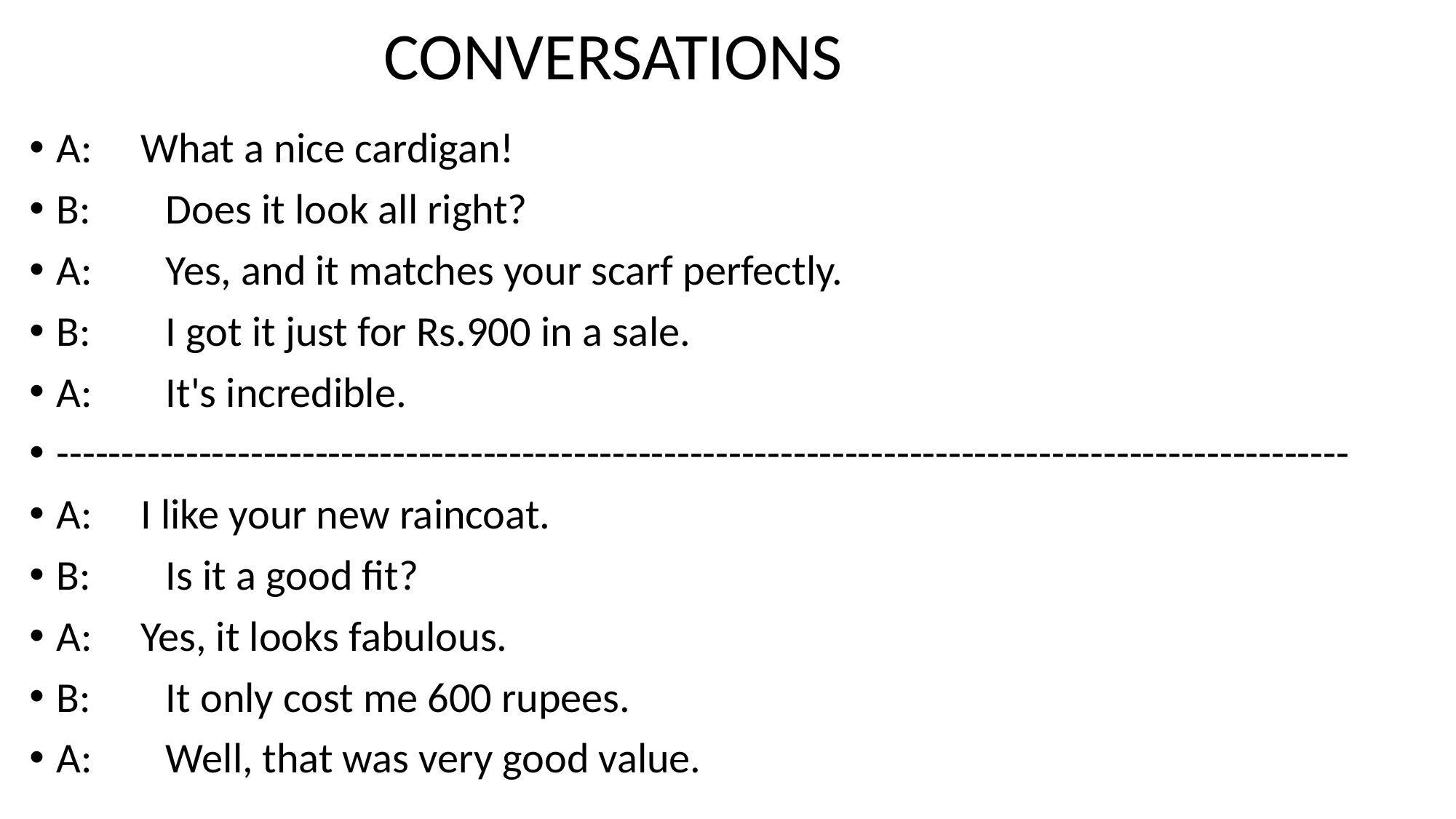

# CONVERSATIONS
A:     What a nice cardigan!
B:	Does it look all right?
A:	Yes, and it matches your scarf perfectly.
B:	I got it just for Rs.900 in a sale.
A:	It's incredible.
----------------------------------------------------------------------------------------------------
A:     I like your new raincoat.
B:	Is it a good fit?
A:     Yes, it looks fabulous.
B:	It only cost me 600 rupees.
A:	Well, that was very good value.